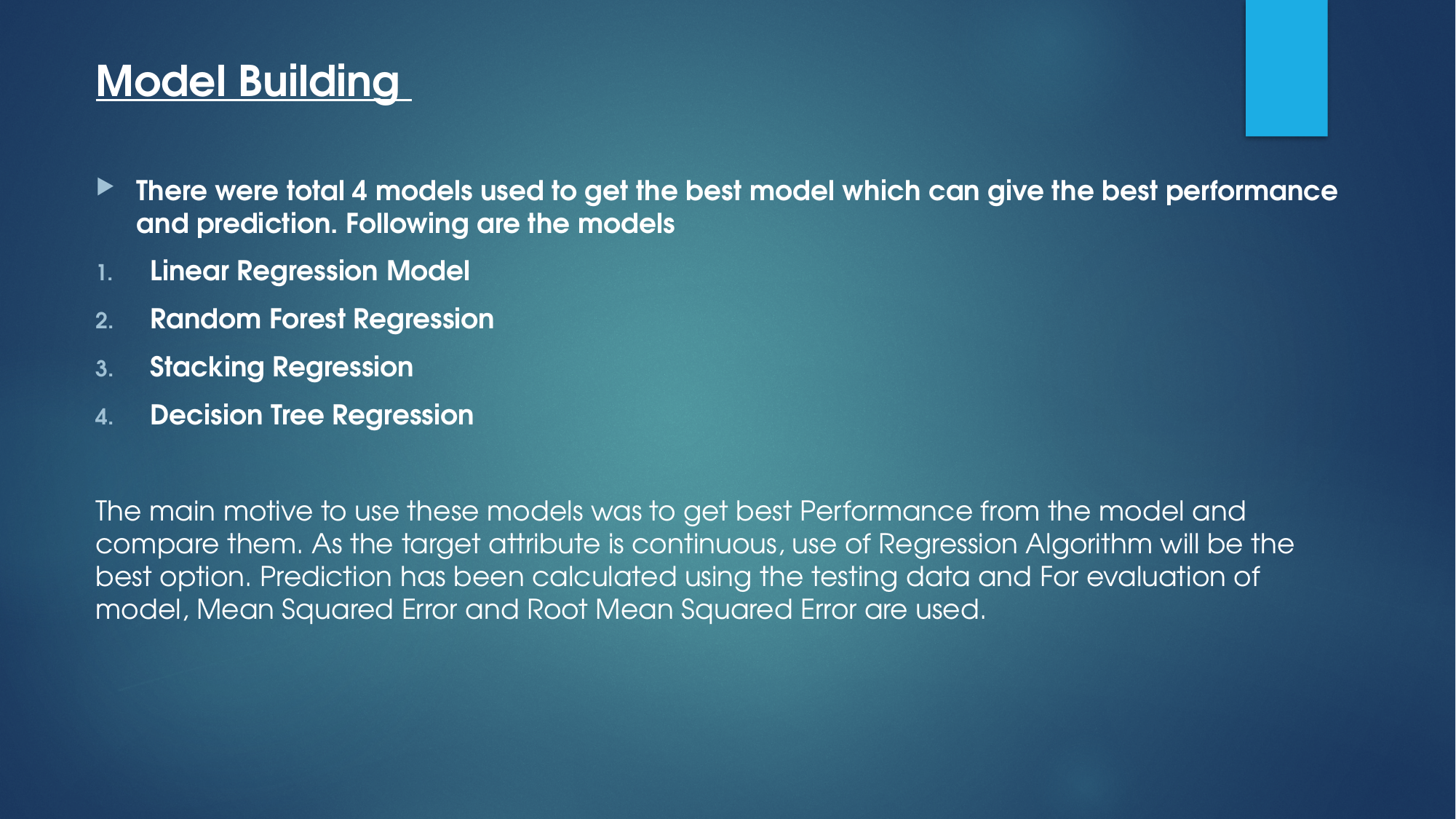

# Model Building
There were total 4 models used to get the best model which can give the best performance and prediction. Following are the models
Linear Regression Model
Random Forest Regression
Stacking Regression
Decision Tree Regression

The main motive to use these models was to get best Performance from the model and compare them. As the target attribute is continuous, use of Regression Algorithm will be the best option. Prediction has been calculated using the testing data and For evaluation of model, Mean Squared Error and Root Mean Squared Error are used.